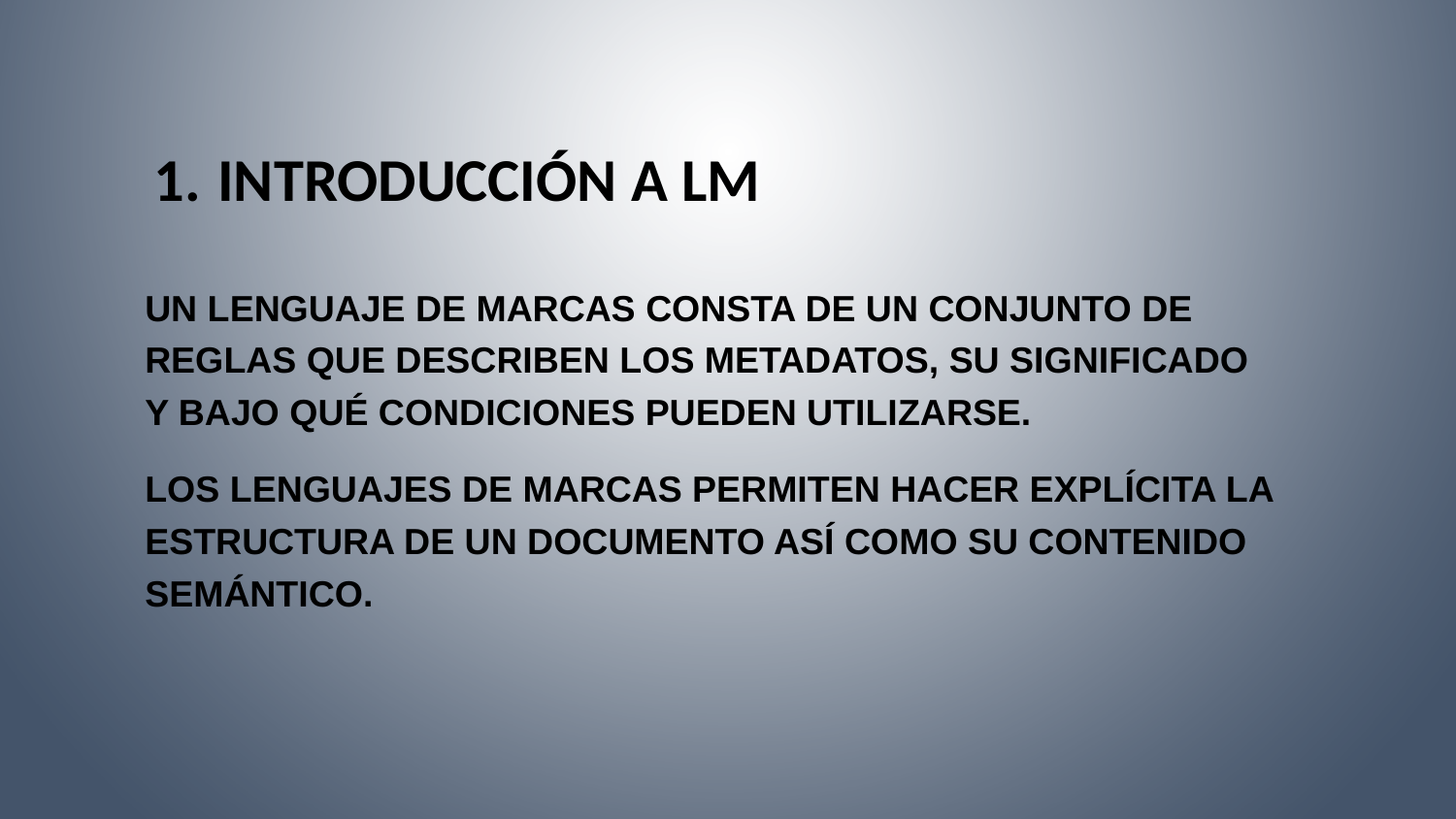

# Introducción a LM
Un lenguaje de marcas consta de un conjunto de reglas que describen los metadatos, su significado y bajo qué condiciones pueden utilizarse.
Los lenguajes de marcas permiten hacer explícita la estructura de un documento así como su contenido semántico.